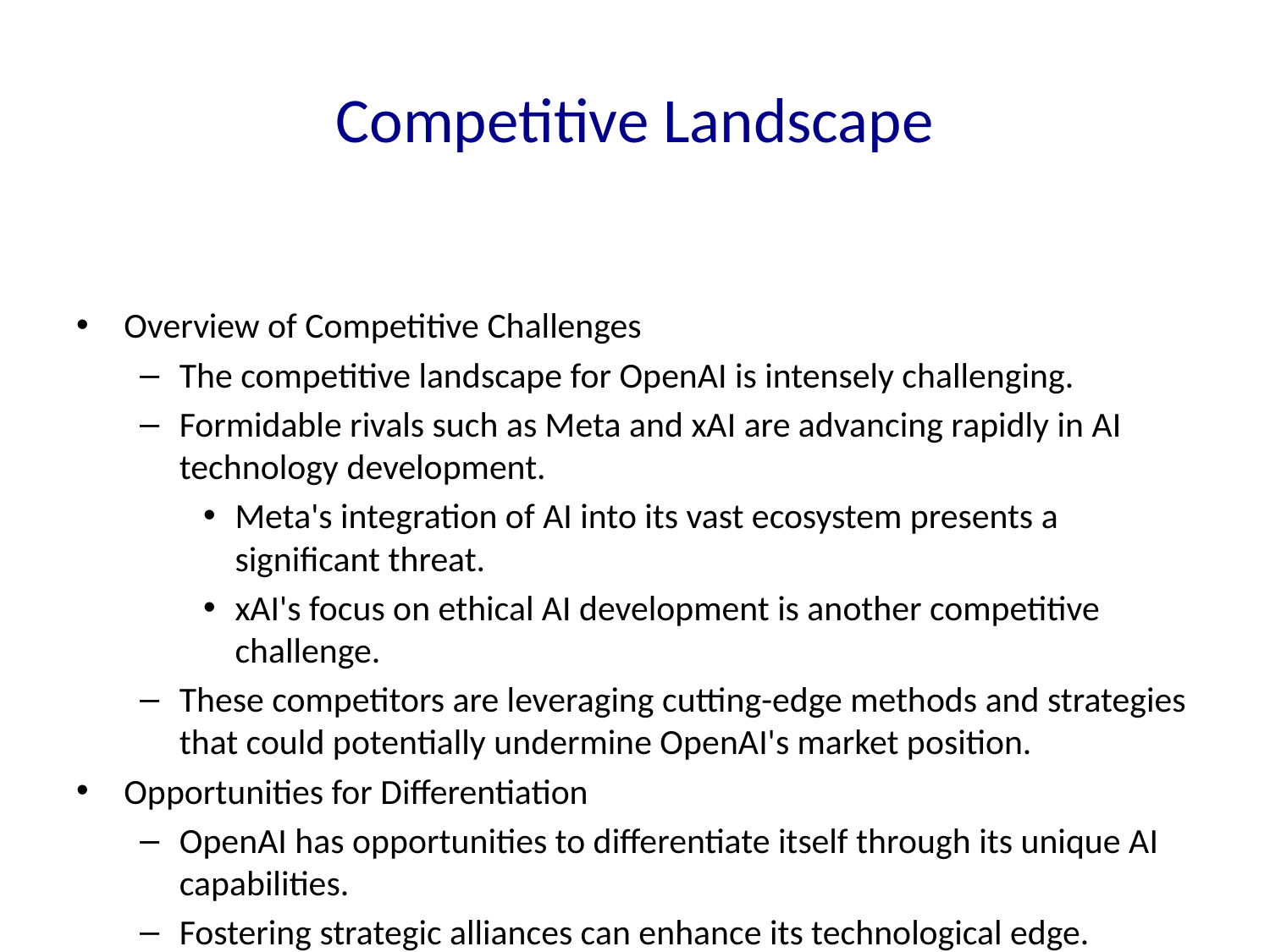

# Competitive Landscape

Overview of Competitive Challenges
The competitive landscape for OpenAI is intensely challenging.
Formidable rivals such as Meta and xAI are advancing rapidly in AI technology development.
Meta's integration of AI into its vast ecosystem presents a significant threat.
xAI's focus on ethical AI development is another competitive challenge.
These competitors are leveraging cutting-edge methods and strategies that could potentially undermine OpenAI's market position.
Opportunities for Differentiation
OpenAI has opportunities to differentiate itself through its unique AI capabilities.
Fostering strategic alliances can enhance its technological edge.
The company's ability to maintain a competitive advantage will depend on its capacity to innovate and adapt to evolving market dynamics ([14]).